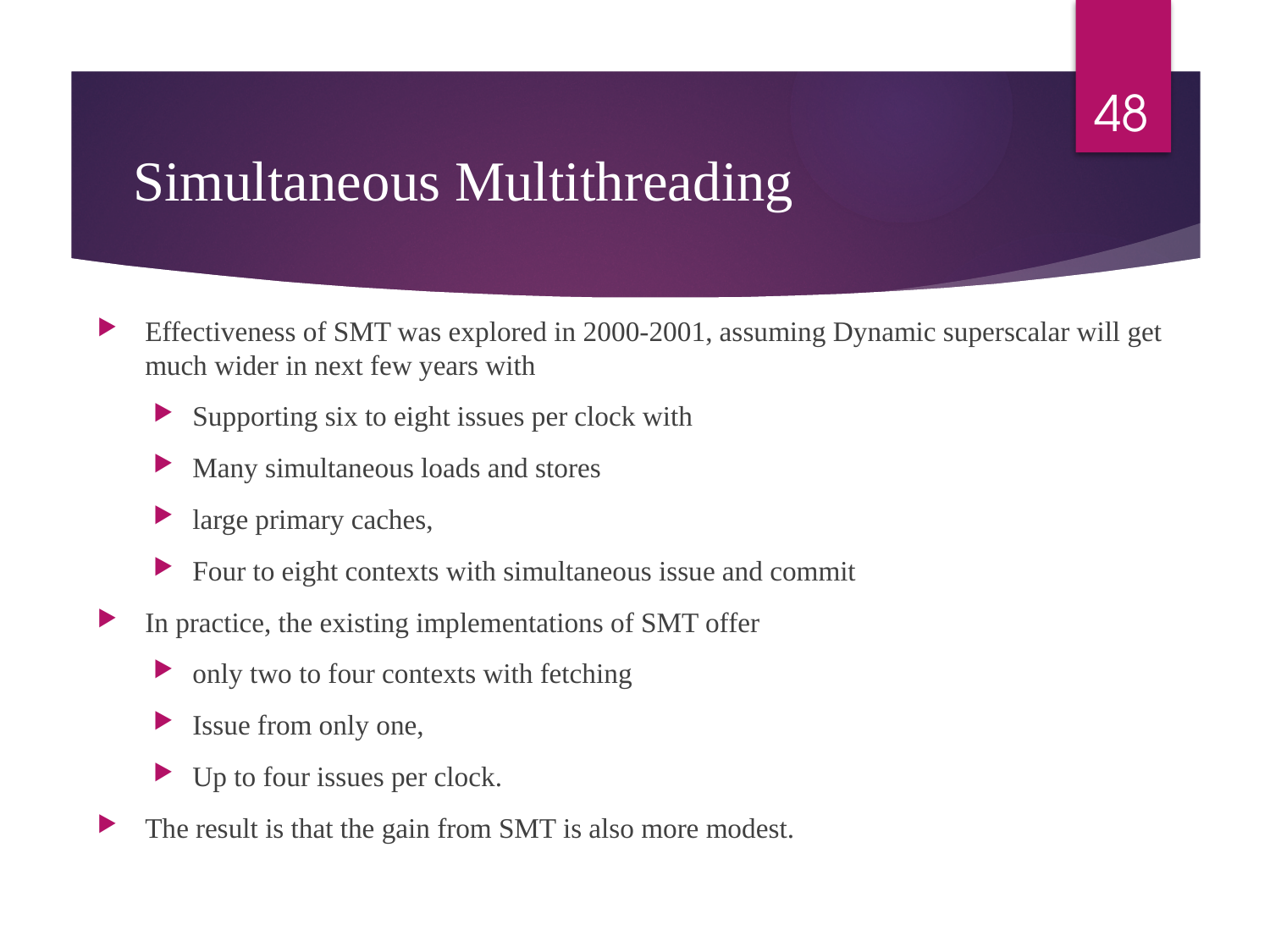

48
# Simultaneous Multithreading
Effectiveness of SMT was explored in 2000-2001, assuming Dynamic superscalar will get much wider in next few years with
Supporting six to eight issues per clock with
Many simultaneous loads and stores
large primary caches,
Four to eight contexts with simultaneous issue and commit
In practice, the existing implementations of SMT offer
only two to four contexts with fetching
Issue from only one,
Up to four issues per clock.
The result is that the gain from SMT is also more modest.